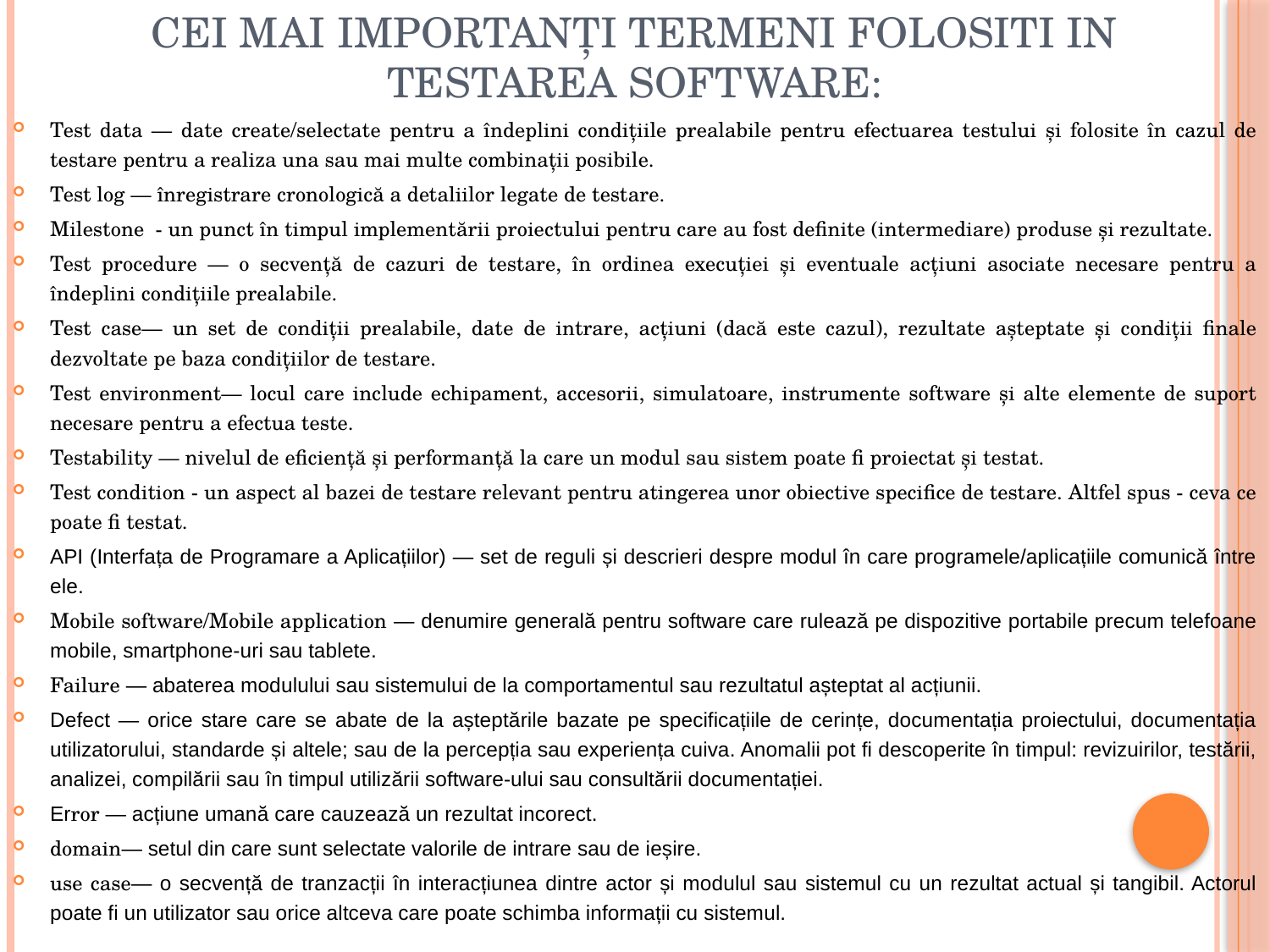

# Cei mai importanți termeni folositi in testarea software:
Test data — date create/selectate pentru a îndeplini condițiile prealabile pentru efectuarea testului și folosite în cazul de testare pentru a realiza una sau mai multe combinații posibile.
Test log — înregistrare cronologică a detaliilor legate de testare.
Milestone  - un punct în timpul implementării proiectului pentru care au fost definite (intermediare) produse și rezultate.
Test procedure — o secvență de cazuri de testare, în ordinea execuției și eventuale acțiuni asociate necesare pentru a îndeplini condițiile prealabile.
Test case— un set de condiții prealabile, date de intrare, acțiuni (dacă este cazul), rezultate așteptate și condiții finale dezvoltate pe baza condițiilor de testare.
Test environment— locul care include echipament, accesorii, simulatoare, instrumente software și alte elemente de suport necesare pentru a efectua teste.
Testability — nivelul de eficiență și performanță la care un modul sau sistem poate fi proiectat și testat.
Test condition - un aspect al bazei de testare relevant pentru atingerea unor obiective specifice de testare. Altfel spus - ceva ce poate fi testat.
API (Interfața de Programare a Aplicațiilor) — set de reguli și descrieri despre modul în care programele/aplicațiile comunică între ele.
Mobile software/Mobile application — denumire generală pentru software care rulează pe dispozitive portabile precum telefoane mobile, smartphone-uri sau tablete.
Failure — abaterea modulului sau sistemului de la comportamentul sau rezultatul așteptat al acțiunii.
Defect — orice stare care se abate de la așteptările bazate pe specificațiile de cerințe, documentația proiectului, documentația utilizatorului, standarde și altele; sau de la percepția sau experiența cuiva. Anomalii pot fi descoperite în timpul: revizuirilor, testării, analizei, compilării sau în timpul utilizării software-ului sau consultării documentației.
Error — acțiune umană care cauzează un rezultat incorect.
domain— setul din care sunt selectate valorile de intrare sau de ieșire.
use case— o secvență de tranzacții în interacțiunea dintre actor și modulul sau sistemul cu un rezultat actual și tangibil. Actorul poate fi un utilizator sau orice altceva care poate schimba informații cu sistemul.